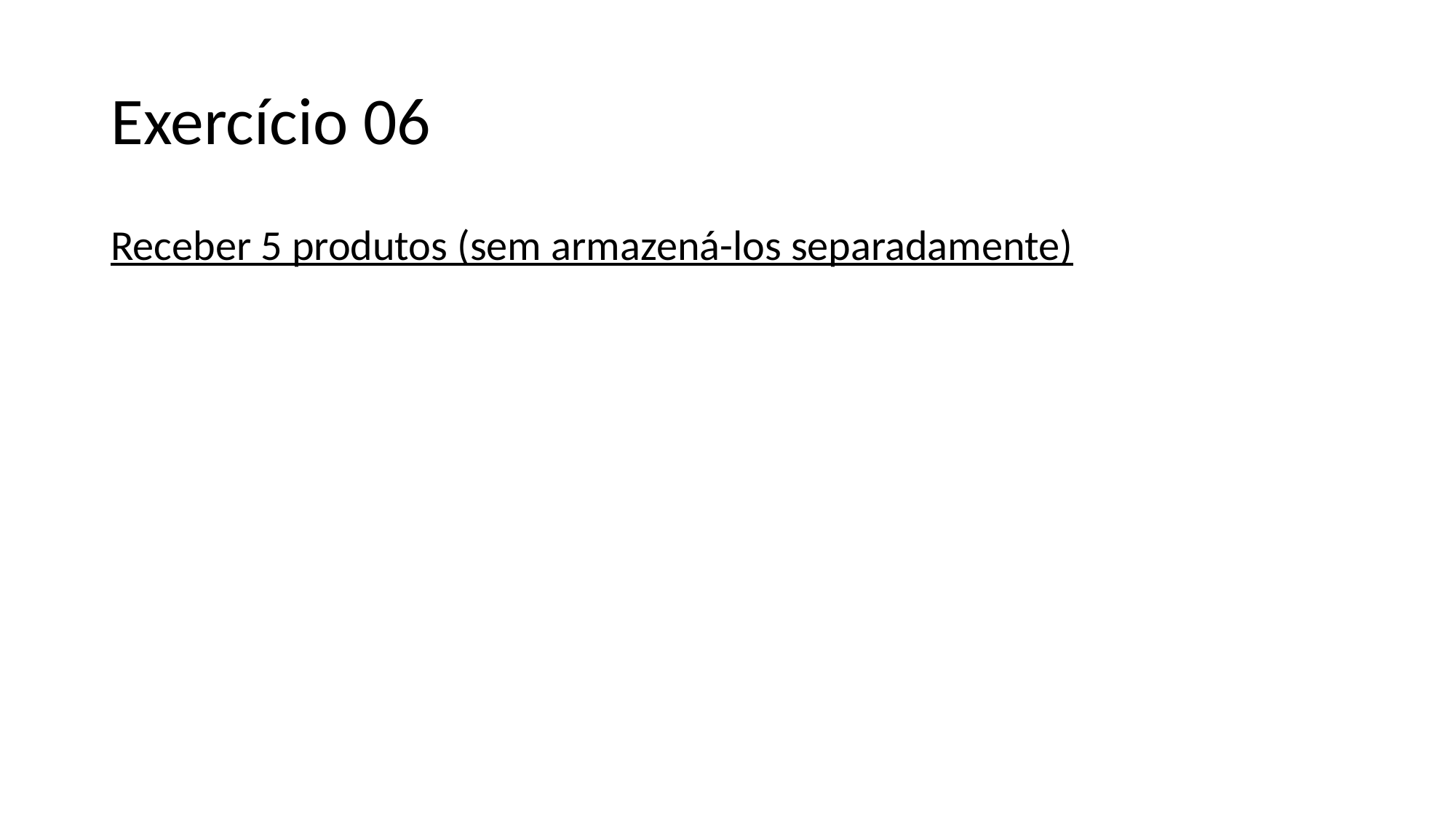

# Exercício 06
Receber 5 produtos (sem armazená-los separadamente)